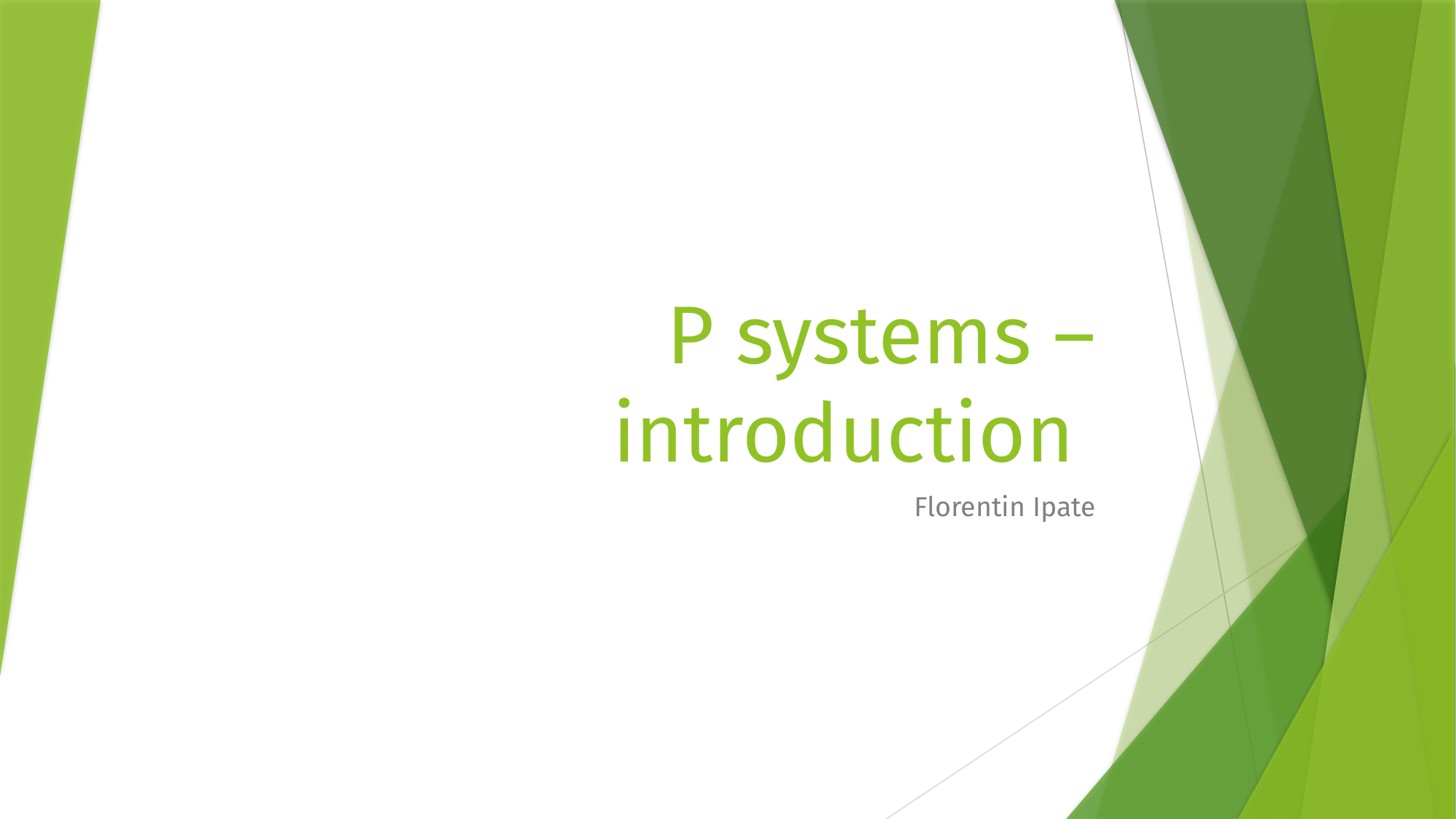

# P systems – introduction
Florentin Ipate